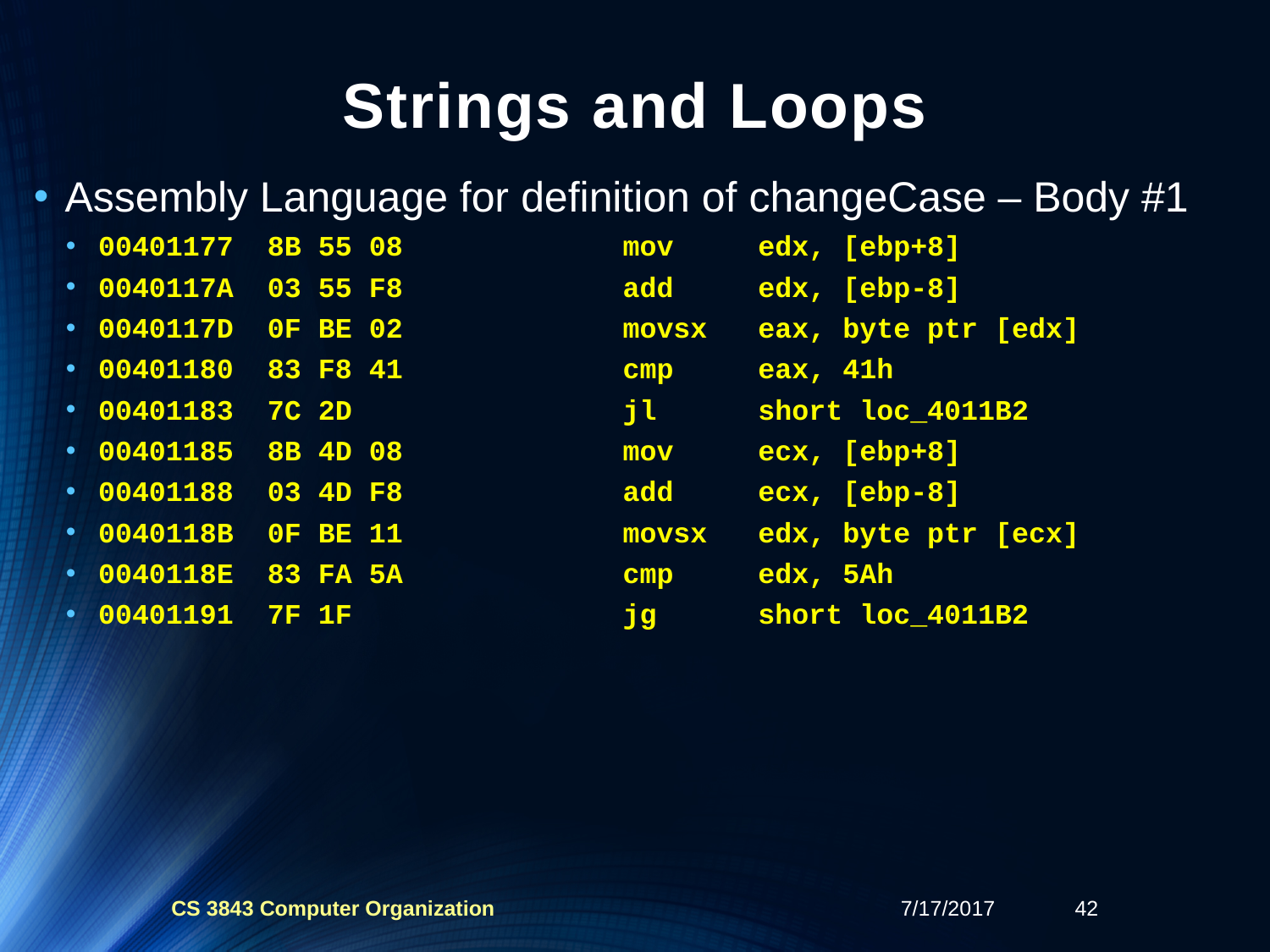

# Strings and Loops
Assembly Language for definition of changeCase – Body #1
00401177  8B 55 08             mov     edx, [ebp+8]
0040117A  03 55 F8             add     edx, [ebp-8]
0040117D  0F BE 02             movsx   eax, byte ptr [edx]
00401180  83 F8 41             cmp     eax, 41h
00401183  7C 2D                jl      short loc_4011B2
00401185  8B 4D 08             mov     ecx, [ebp+8]
00401188  03 4D F8             add     ecx, [ebp-8]
0040118B  0F BE 11             movsx   edx, byte ptr [ecx]
0040118E  83 FA 5A             cmp     edx, 5Ah
00401191  7F 1F                jg      short loc_4011B2
CS 3843 Computer Organization
7/17/2017
42